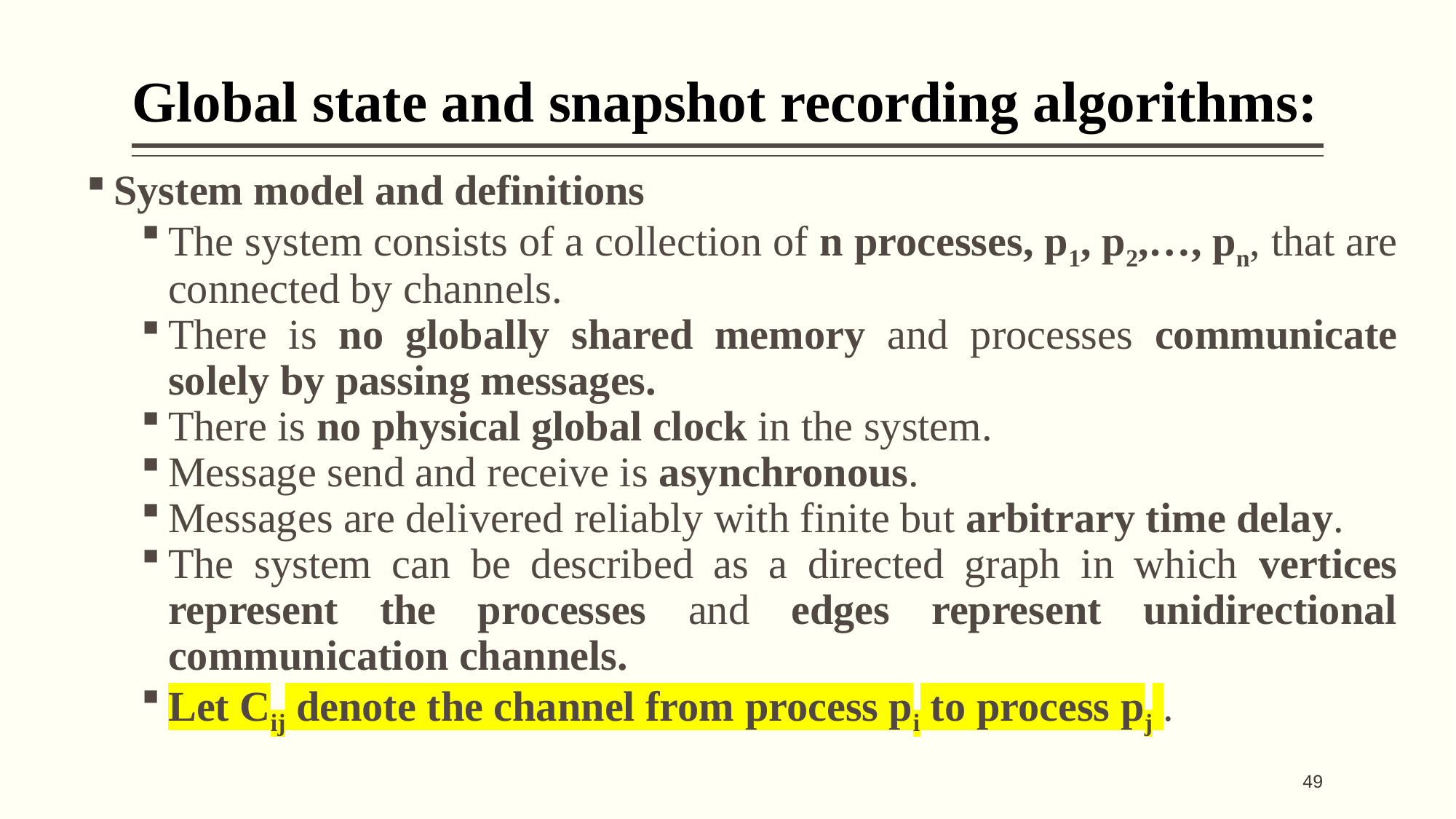

# Global state and snapshot recording algorithms:
System model and definitions
The system consists of a collection of n processes, p1, p2,…, pn, that are connected by channels.
There is no globally shared memory and processes communicate solely by passing messages.
There is no physical global clock in the system.
Message send and receive is asynchronous.
Messages are delivered reliably with finite but arbitrary time delay.
The system can be described as a directed graph in which vertices represent the processes and edges represent unidirectional communication channels.
Let Cij denote the channel from process pi to process pj .

49